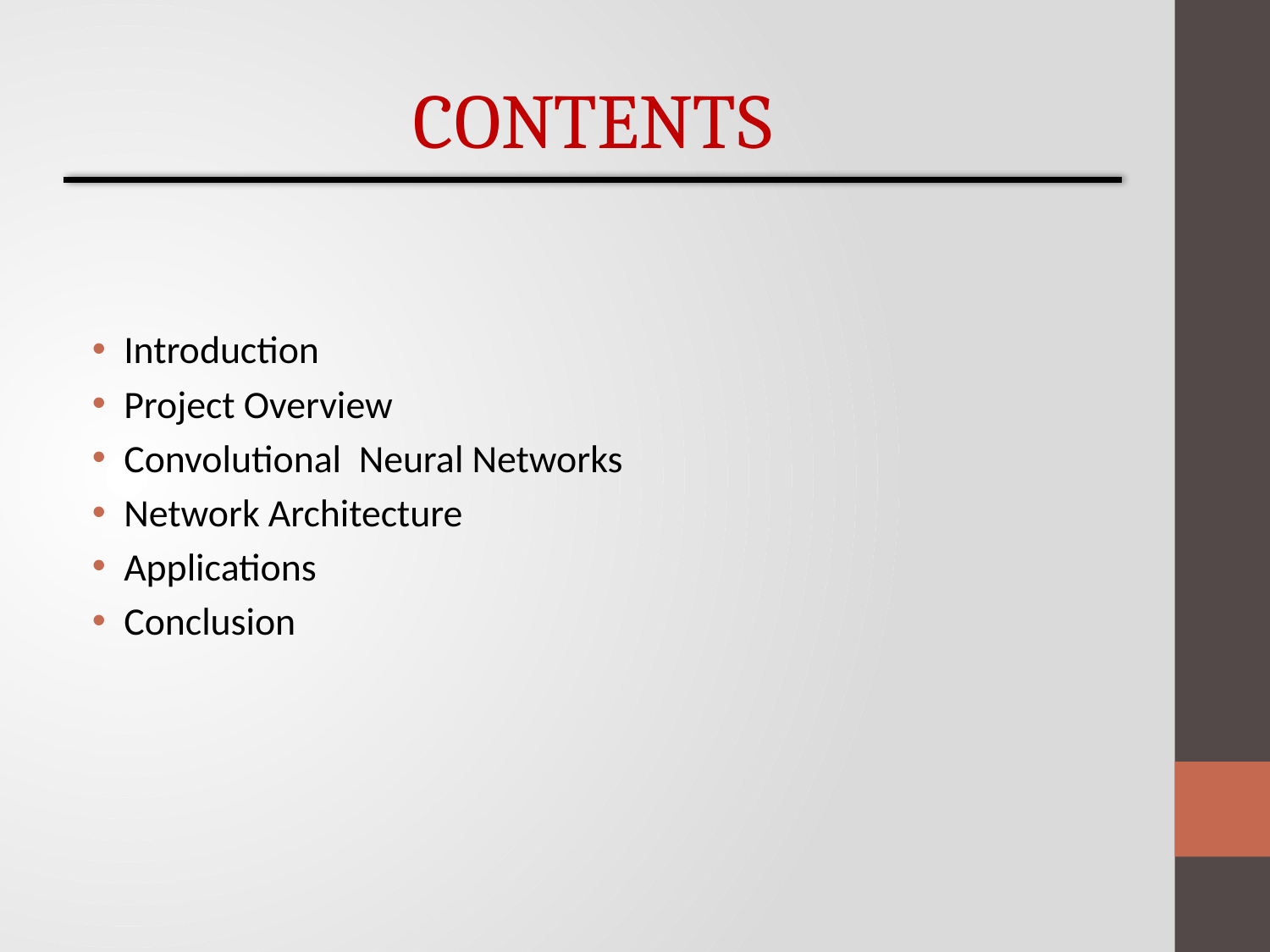

# CONTENTS

Introduction
Project Overview
Convolutional  Neural Networks
Network Architecture
Applications
Conclusion